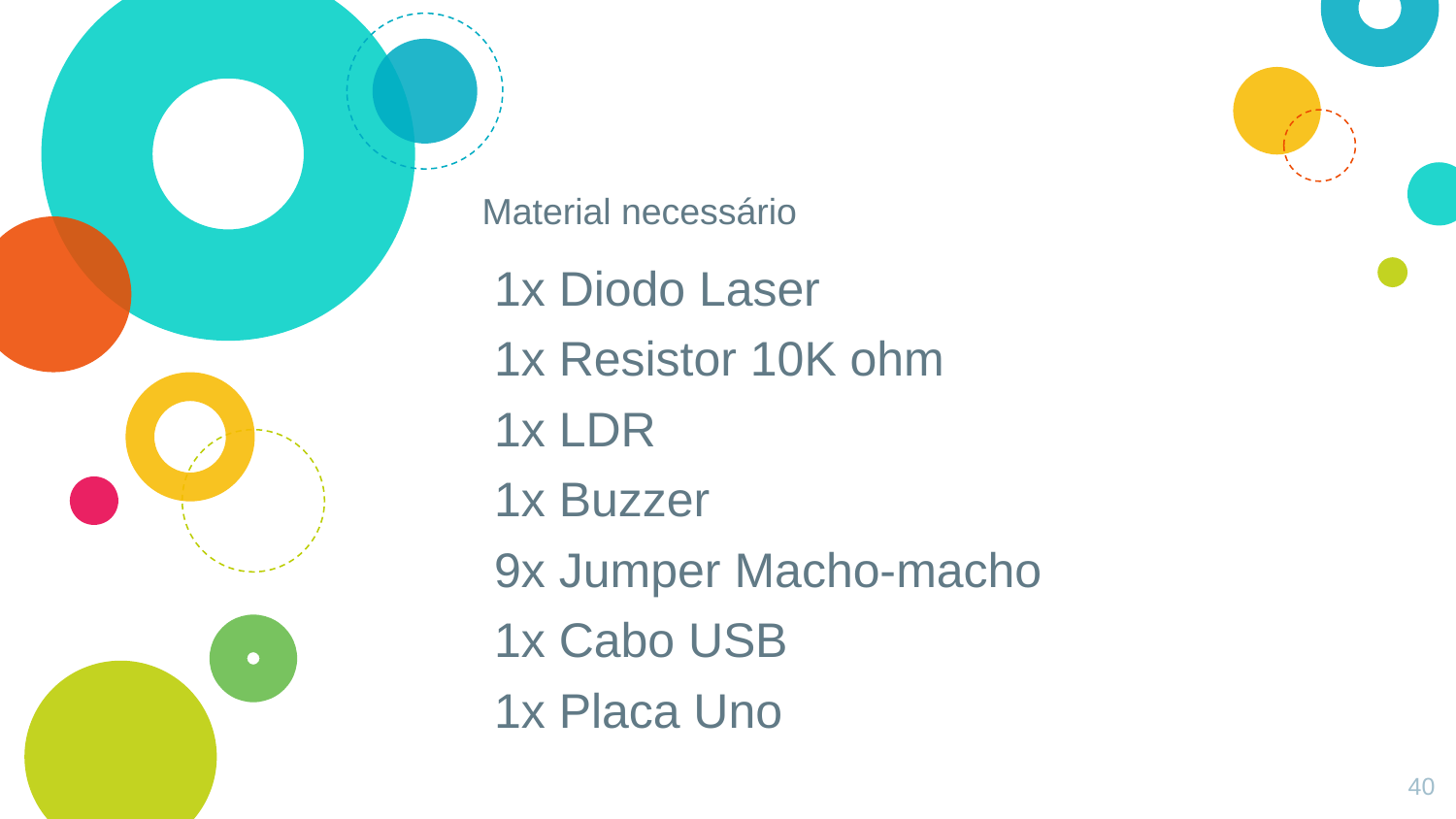

# Material necessário
1x Diodo Laser
1x Resistor 10K ohm
1x LDR
1x Buzzer
9x Jumper Macho-macho
1x Cabo USB
1x Placa Uno
40